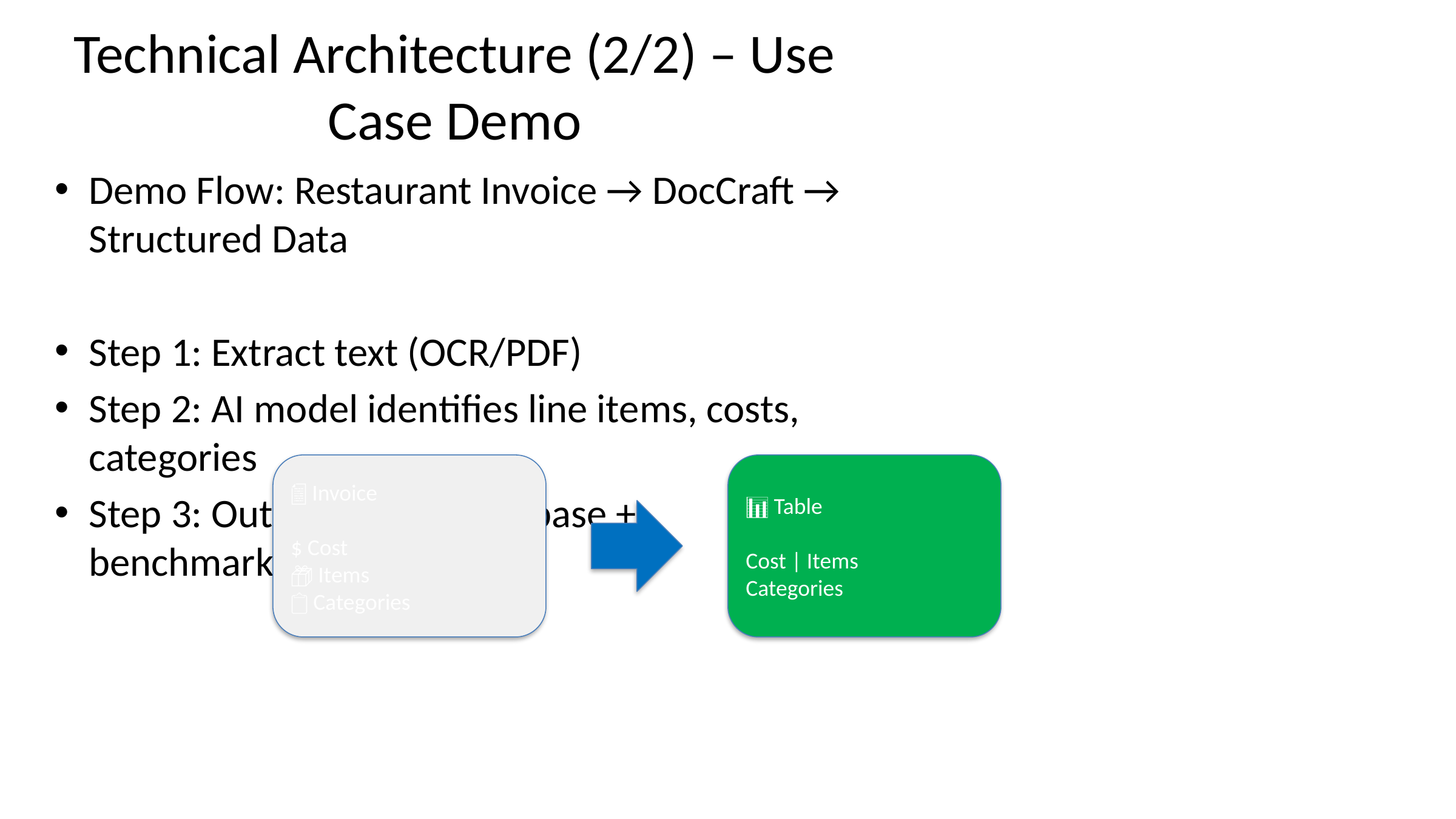

# Technical Architecture (2/2) – Use Case Demo
Demo Flow: Restaurant Invoice → DocCraft → Structured Data

Step 1: Extract text (OCR/PDF)
Step 2: AI model identifies line items, costs, categories
Step 3: Output to CSV/database + benchmarking report
📄 Invoice

$ Cost
📦 Items
📋 Categories
📊 Table

Cost | Items
Categories